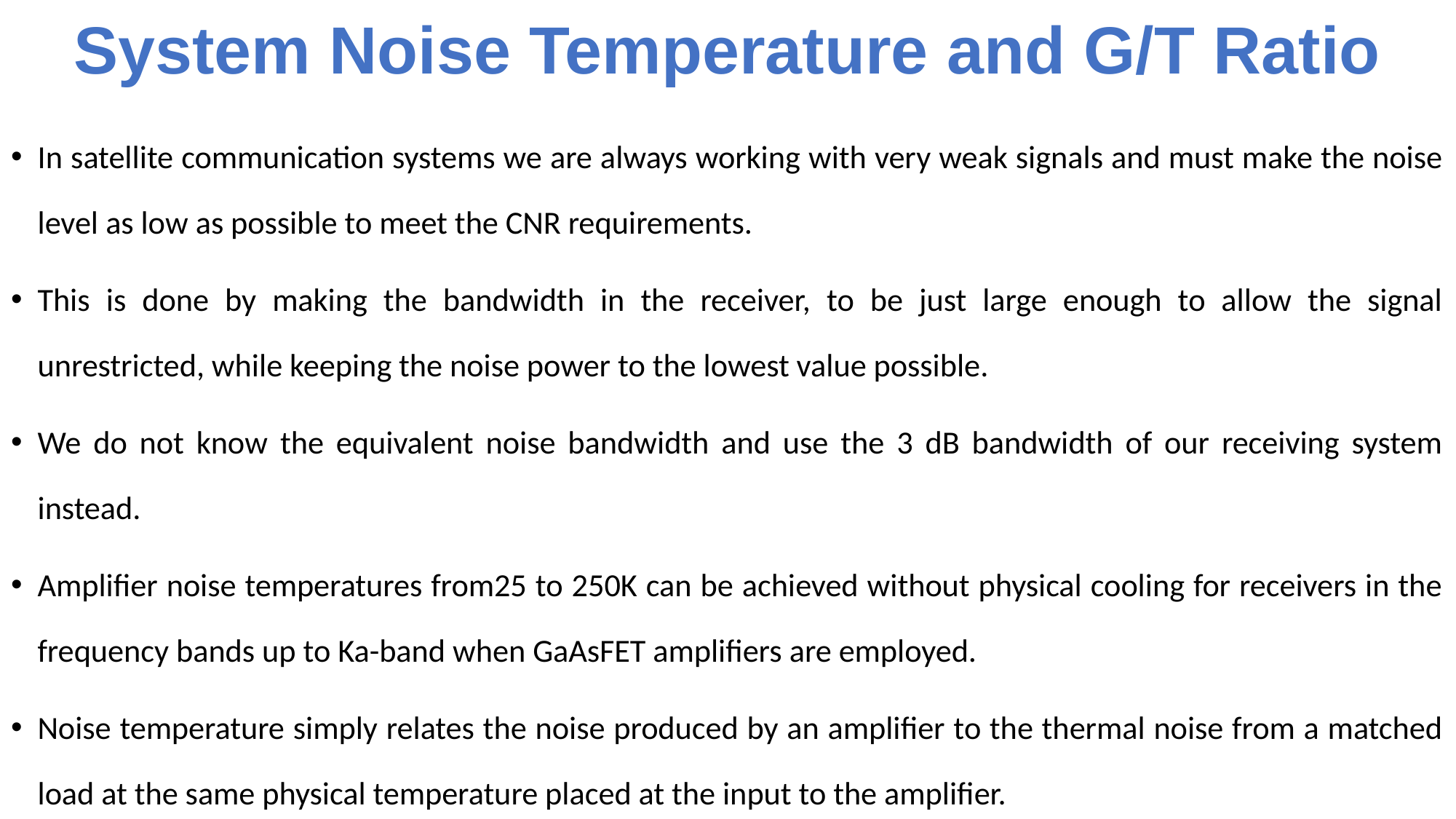

# System Noise Temperature and G/T Ratio
In satellite communication systems we are always working with very weak signals and must make the noise level as low as possible to meet the CNR requirements.
This is done by making the bandwidth in the receiver, to be just large enough to allow the signal unrestricted, while keeping the noise power to the lowest value possible.
We do not know the equivalent noise bandwidth and use the 3 dB bandwidth of our receiving system instead.
Amplifier noise temperatures from25 to 250K can be achieved without physical cooling for receivers in the frequency bands up to Ka-band when GaAsFET amplifiers are employed.
Noise temperature simply relates the noise produced by an amplifier to the thermal noise from a matched load at the same physical temperature placed at the input to the amplifier.